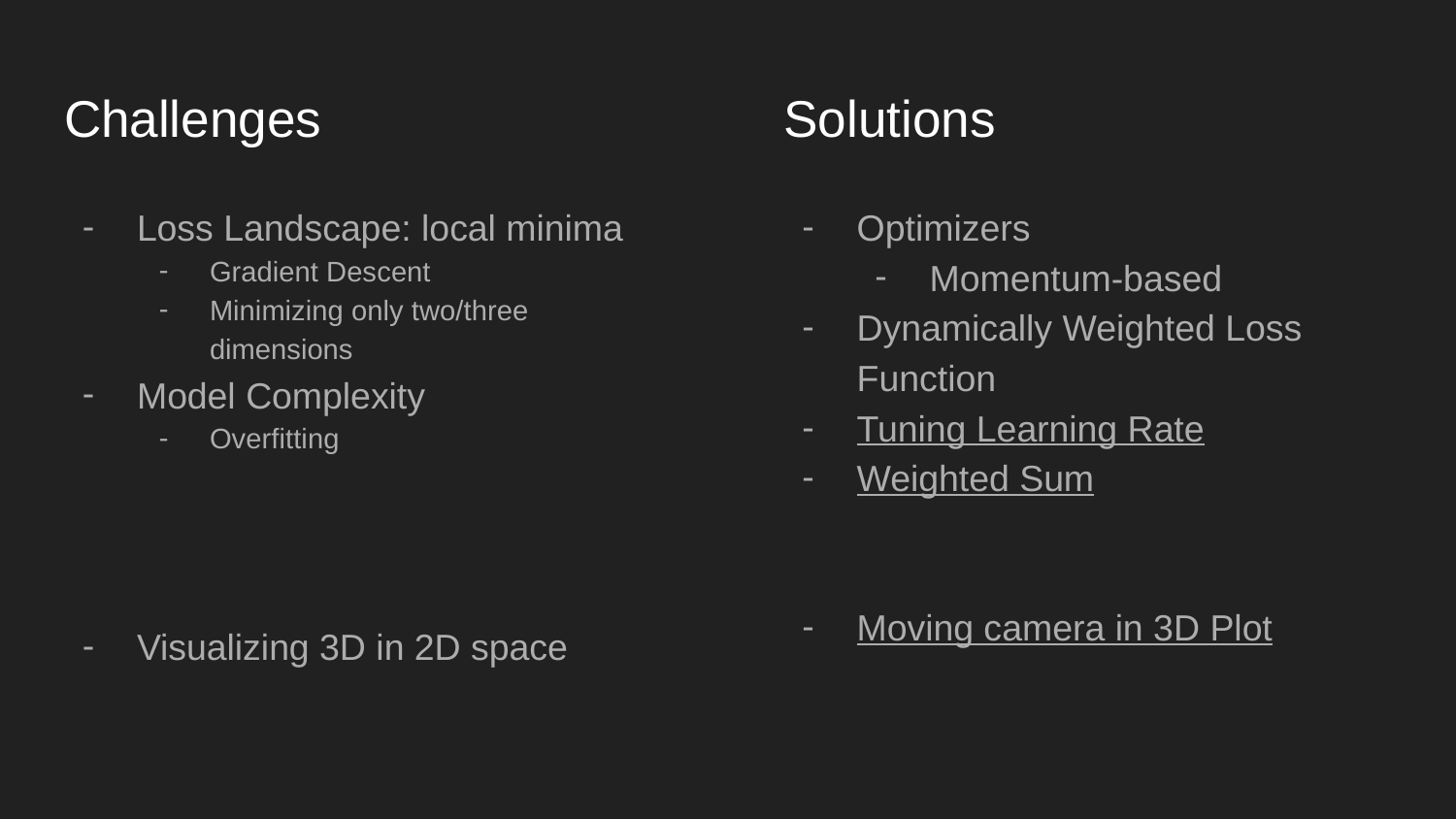

# Challenges
Solutions
Loss Landscape: local minima
Gradient Descent
Minimizing only two/three dimensions
Model Complexity
Overfitting

Visualizing 3D in 2D space

Optimizers
Momentum-based
Dynamically Weighted Loss Function
Tuning Learning Rate
Weighted Sum

Moving camera in 3D Plot